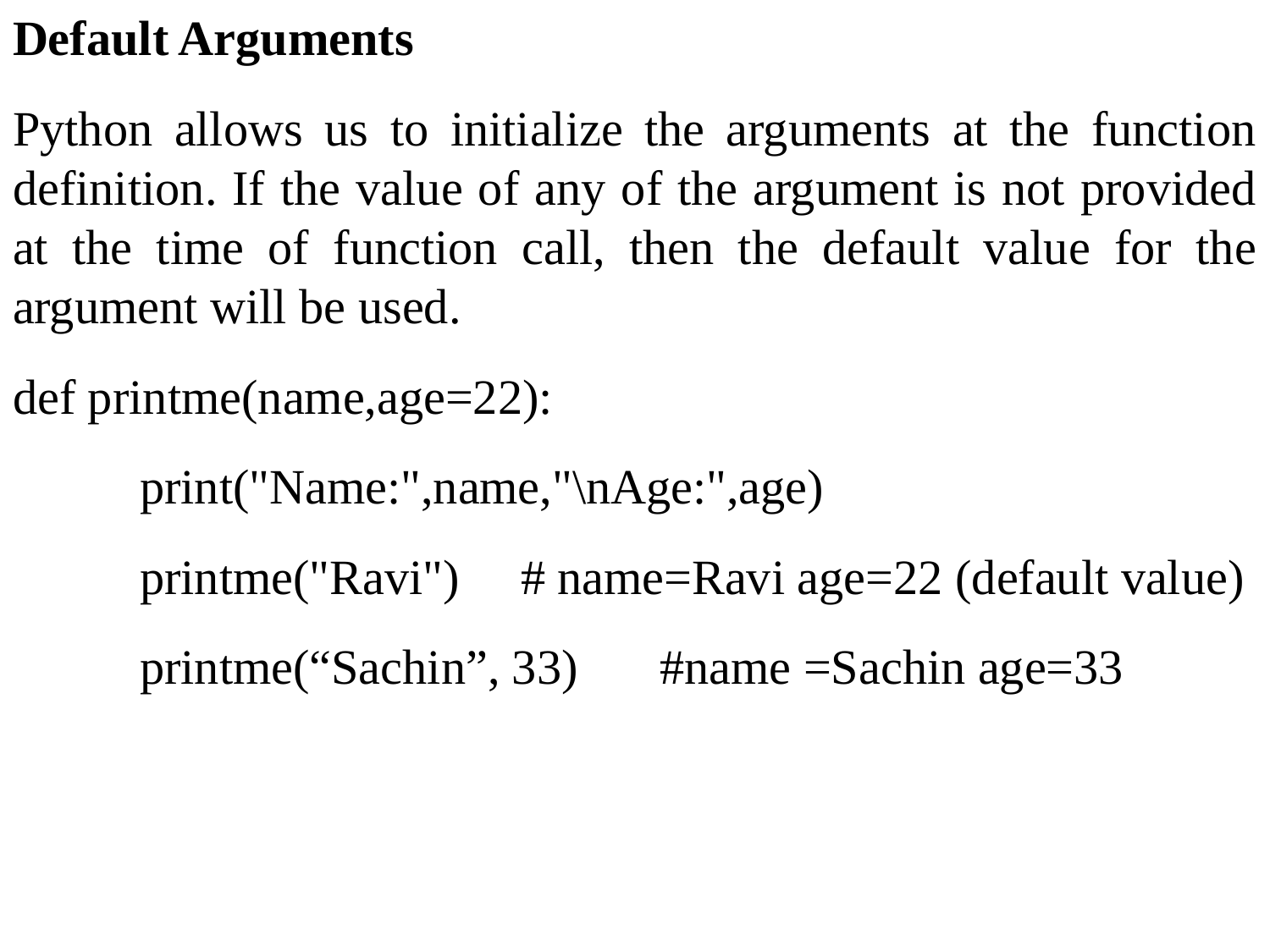

Default Arguments
Python allows us to initialize the arguments at the function definition. If the value of any of the argument is not provided at the time of function call, then the default value for the argument will be used.
def printme(name,age=22):
    	print("Name:",name,"\nAge:",age)
	printme("Ravi") 	# name=Ravi age=22 (default value)
	printme(“Sachin”, 33)	 #name =Sachin age=33